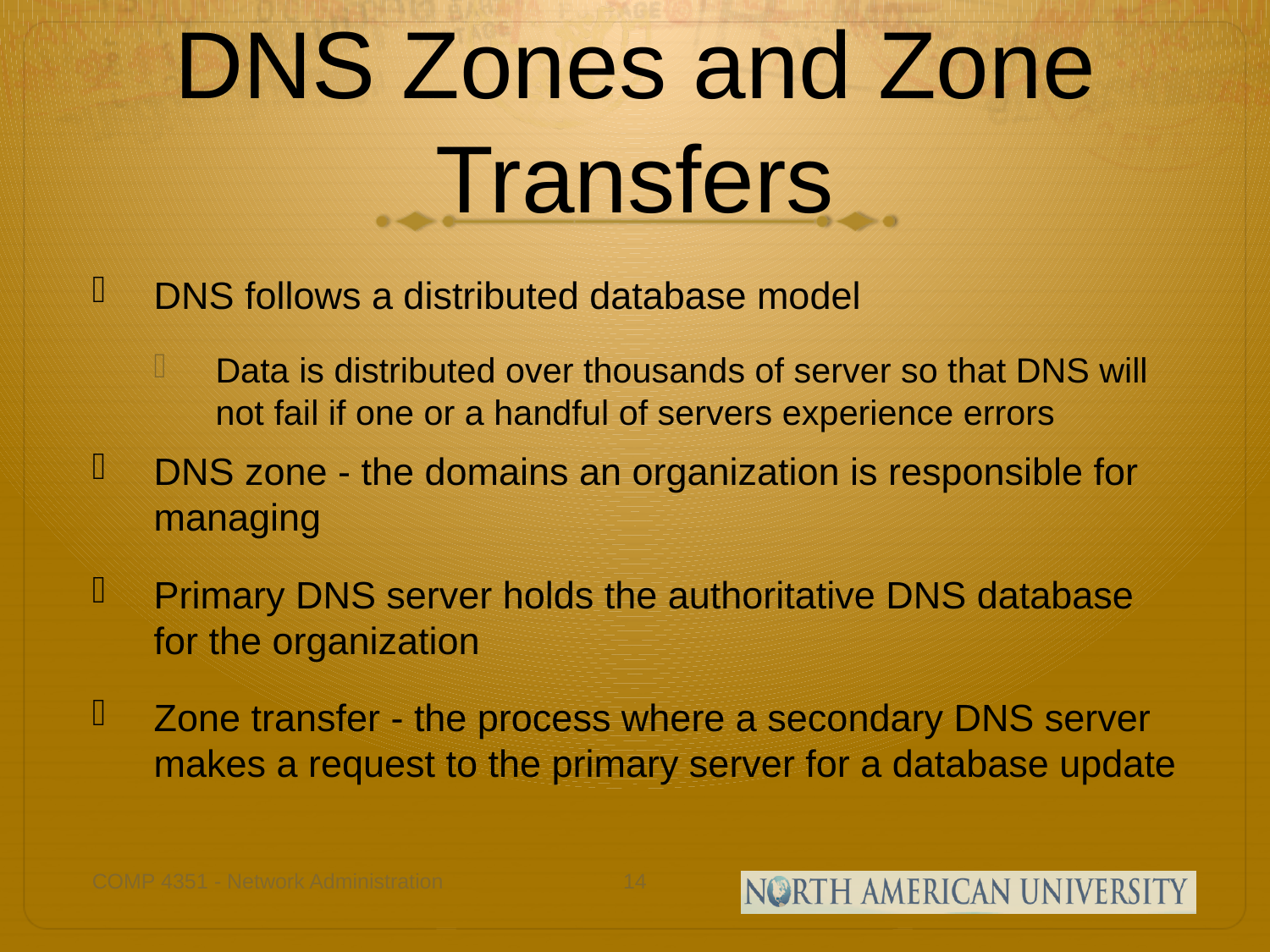

# DNS Zones and Zone Transfers
DNS follows a distributed database model
Data is distributed over thousands of server so that DNS will not fail if one or a handful of servers experience errors
DNS zone - the domains an organization is responsible for managing
Primary DNS server holds the authoritative DNS database for the organization
Zone transfer - the process where a secondary DNS server makes a request to the primary server for a database update
COMP 4351 - Network Administration
14